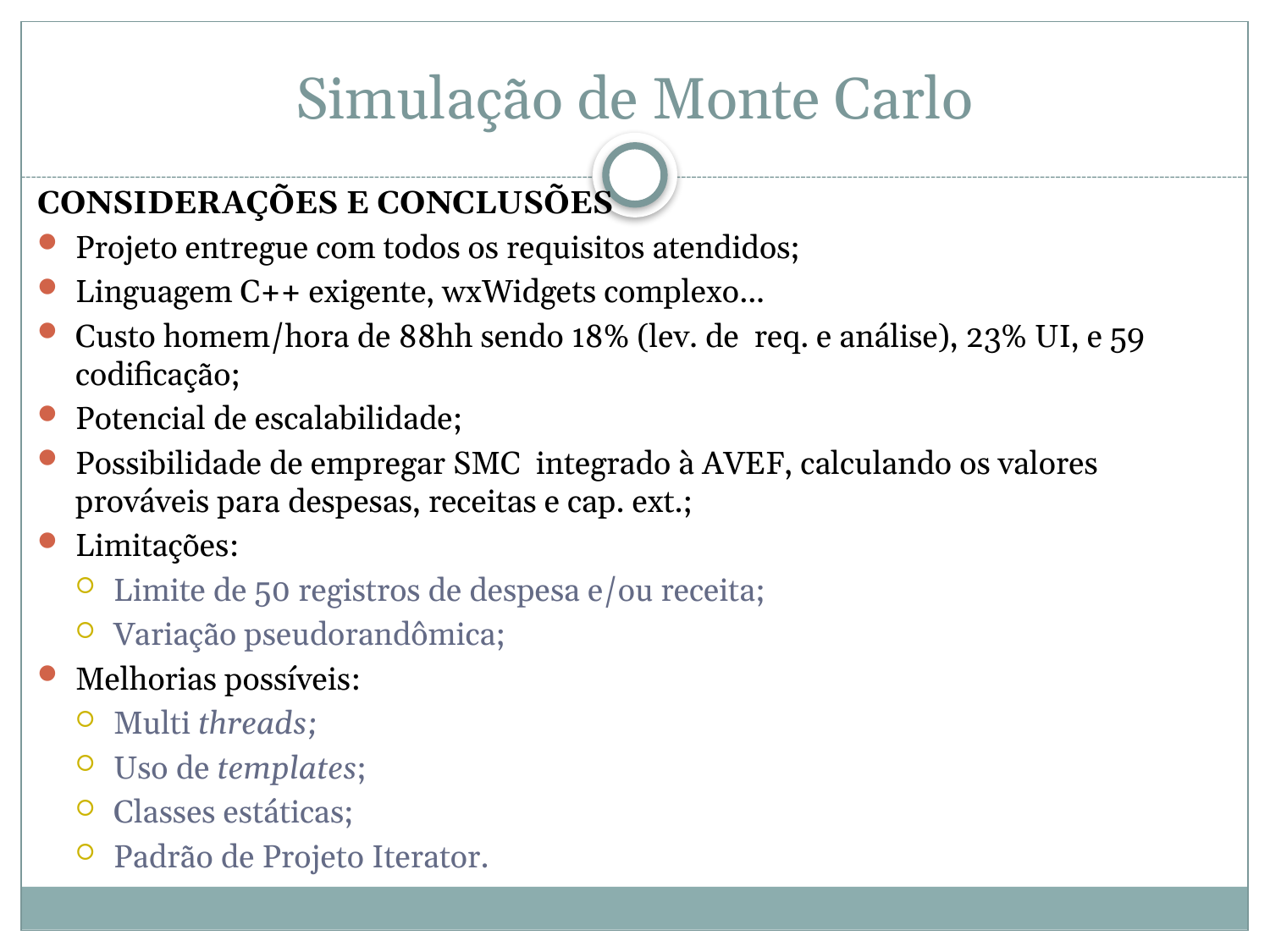

# Simulação de Monte Carlo
CONSIDERAÇÕES E CONCLUSÕES
Projeto entregue com todos os requisitos atendidos;
Linguagem C++ exigente, wxWidgets complexo...
Custo homem/hora de 88hh sendo 18% (lev. de  req. e análise), 23% UI, e 59 codificação;
Potencial de escalabilidade;
Possibilidade de empregar SMC  integrado à AVEF, calculando os valores prováveis para despesas, receitas e cap. ext.;
Limitações:
Limite de 50 registros de despesa e/ou receita;
Variação pseudorandômica;
Melhorias possíveis:
Multi threads;
Uso de templates;
Classes estáticas;
Padrão de Projeto Iterator.